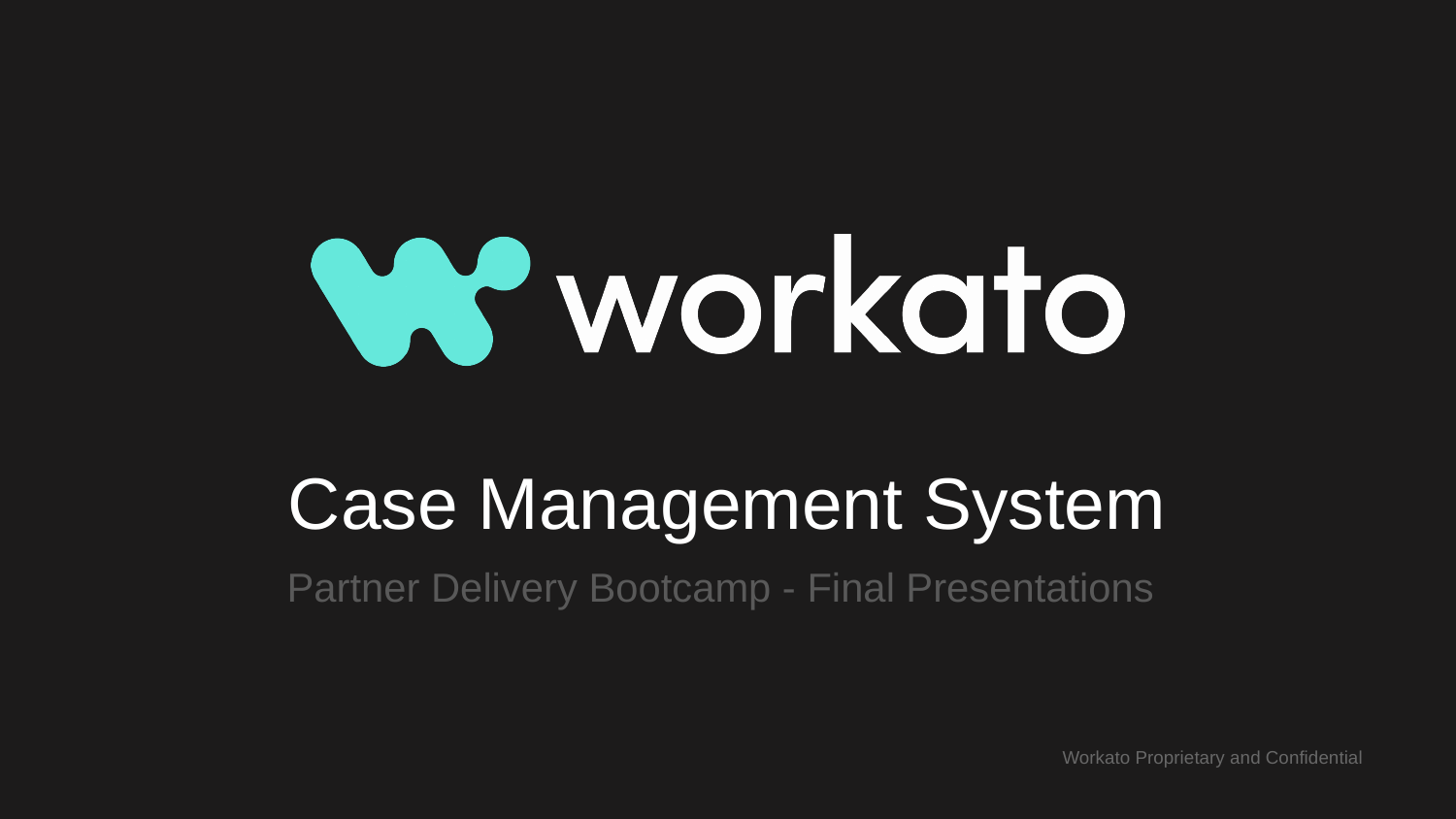

# Case Management System
Partner Delivery Bootcamp - Final Presentations